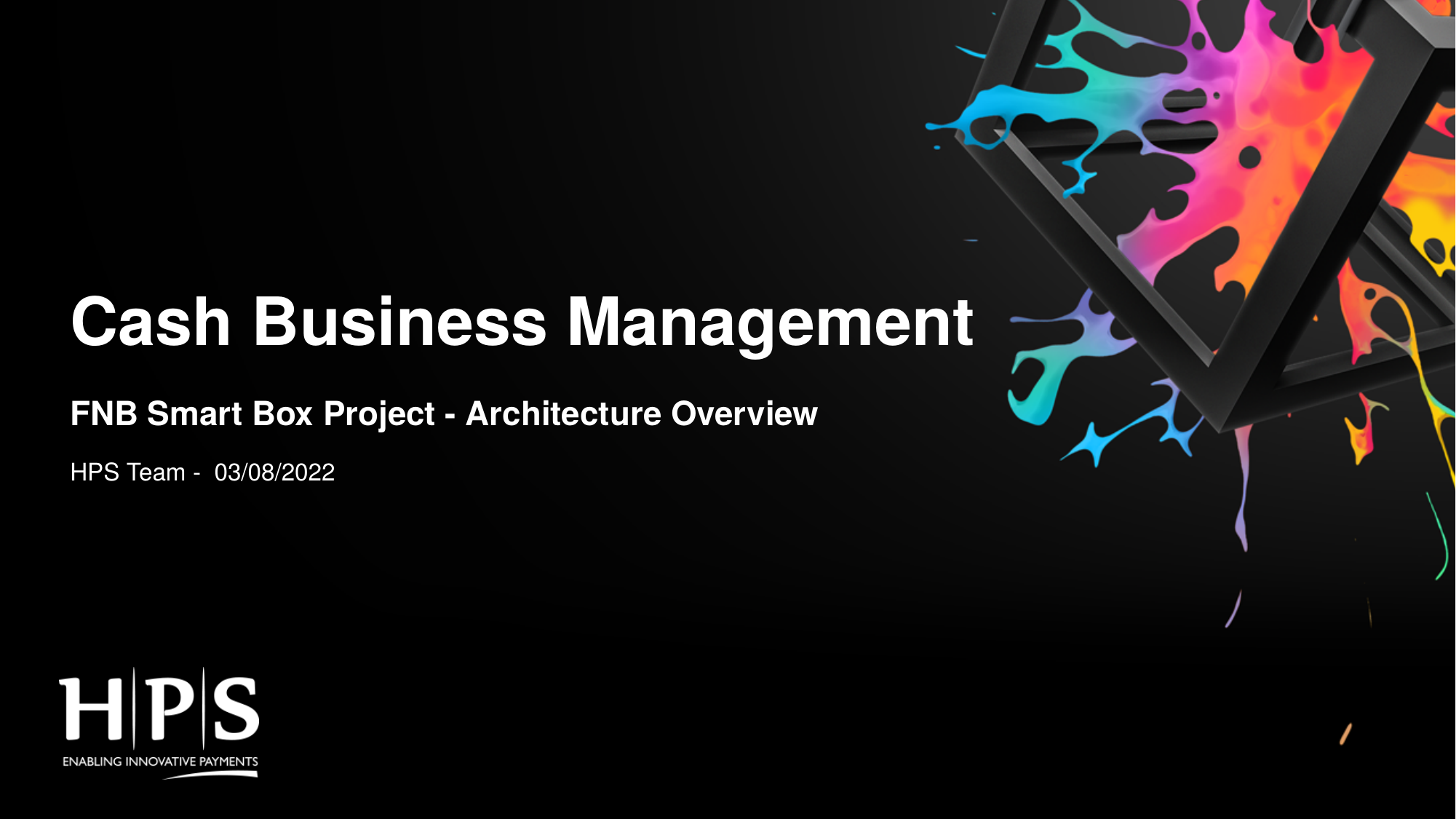

# Cash Business Management
FNB Smart Box Project - Architecture Overview
HPS Team -  03/08/2022